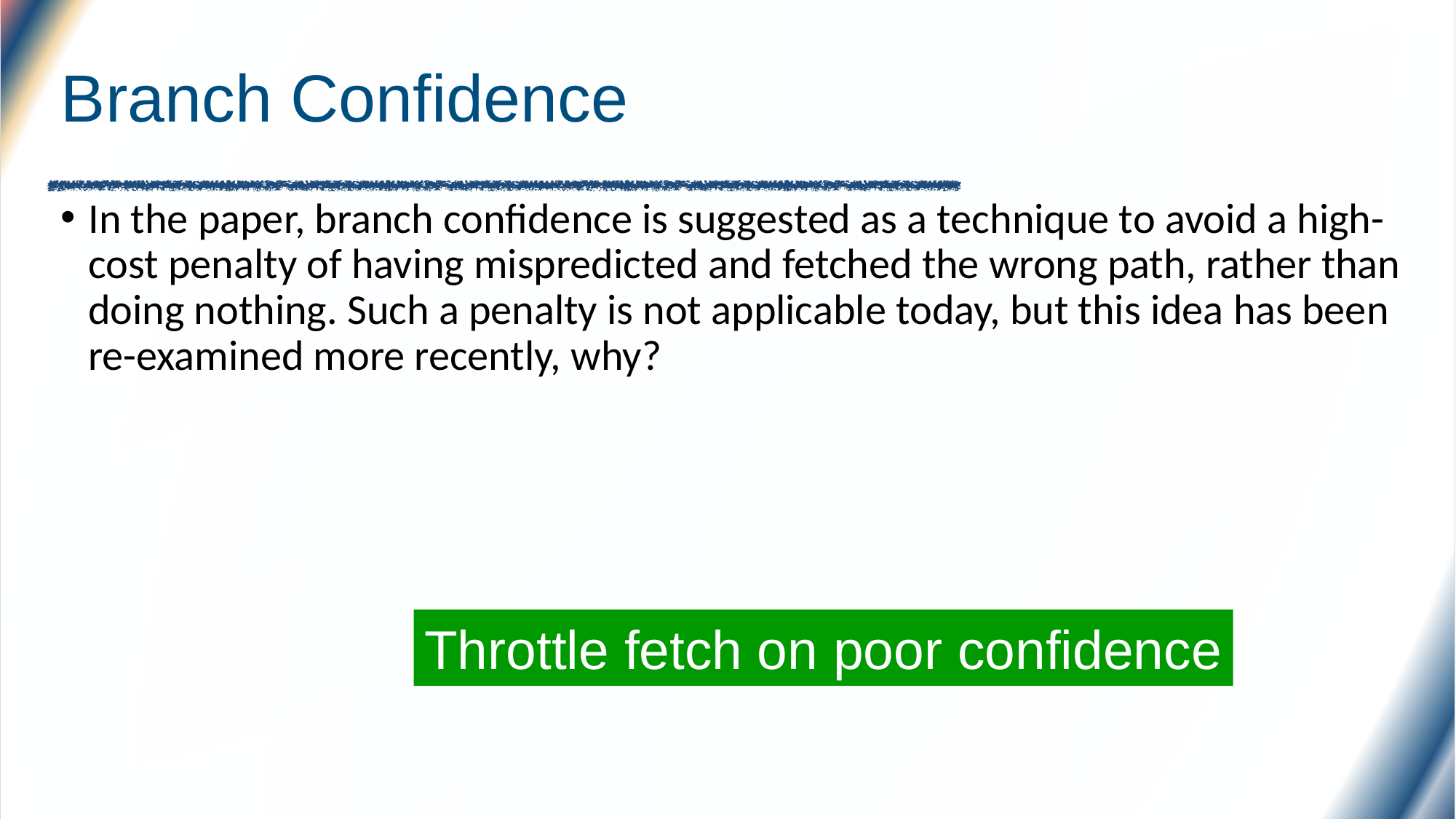

# Branch Confidence
In the paper, branch confidence is suggested as a technique to avoid a high-cost penalty of having mispredicted and fetched the wrong path, rather than doing nothing. Such a penalty is not applicable today, but this idea has been re-examined more recently, why?
Throttle fetch on poor confidence